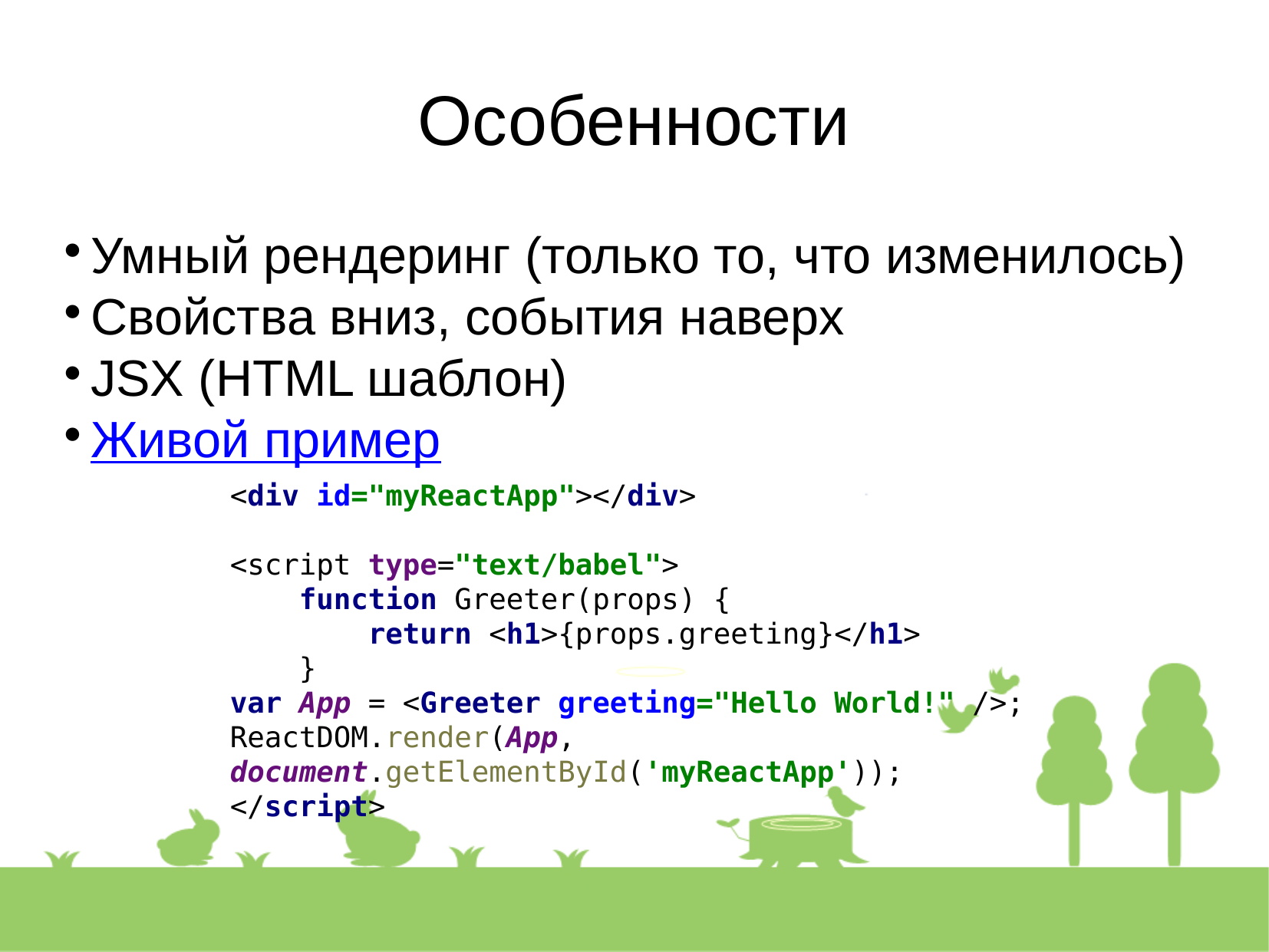

Особенности
Умный рендеринг (только то, что изменилось)
Свойства вниз, события наверх
JSX (HTML шаблон)
Живой пример

<div id="myReactApp"></div>
<script type="text/babel">
    function Greeter(props) {
        return <h1>{props.greeting}</h1>
    }
var App = <Greeter greeting="Hello World!" />;
ReactDOM.render(App, document.getElementById('myReactApp'));
</script>